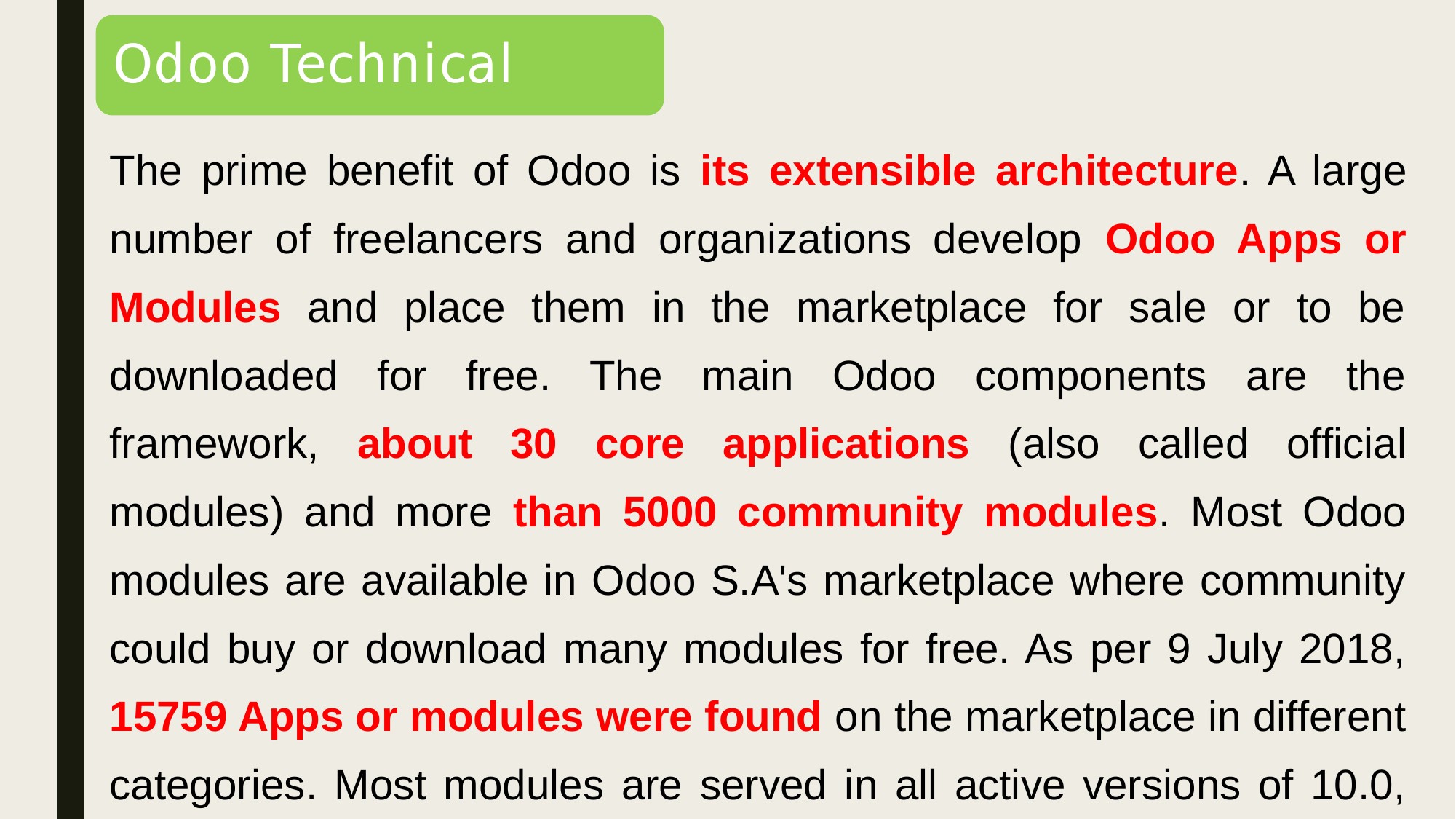

Odoo Technical
The prime benefit of Odoo is its extensible architecture. A large number of freelancers and organizations develop Odoo Apps or Modules and place them in the marketplace for sale or to be downloaded for free. The main Odoo components are the framework, about 30 core applications (also called official modules) and more than 5000 community modules. Most Odoo modules are available in Odoo S.A's marketplace where community could buy or download many modules for free. As per 9 July 2018, 15759 Apps or modules were found on the marketplace in different categories. Most modules are served in all active versions of 10.0, 11.0 and 12.0.